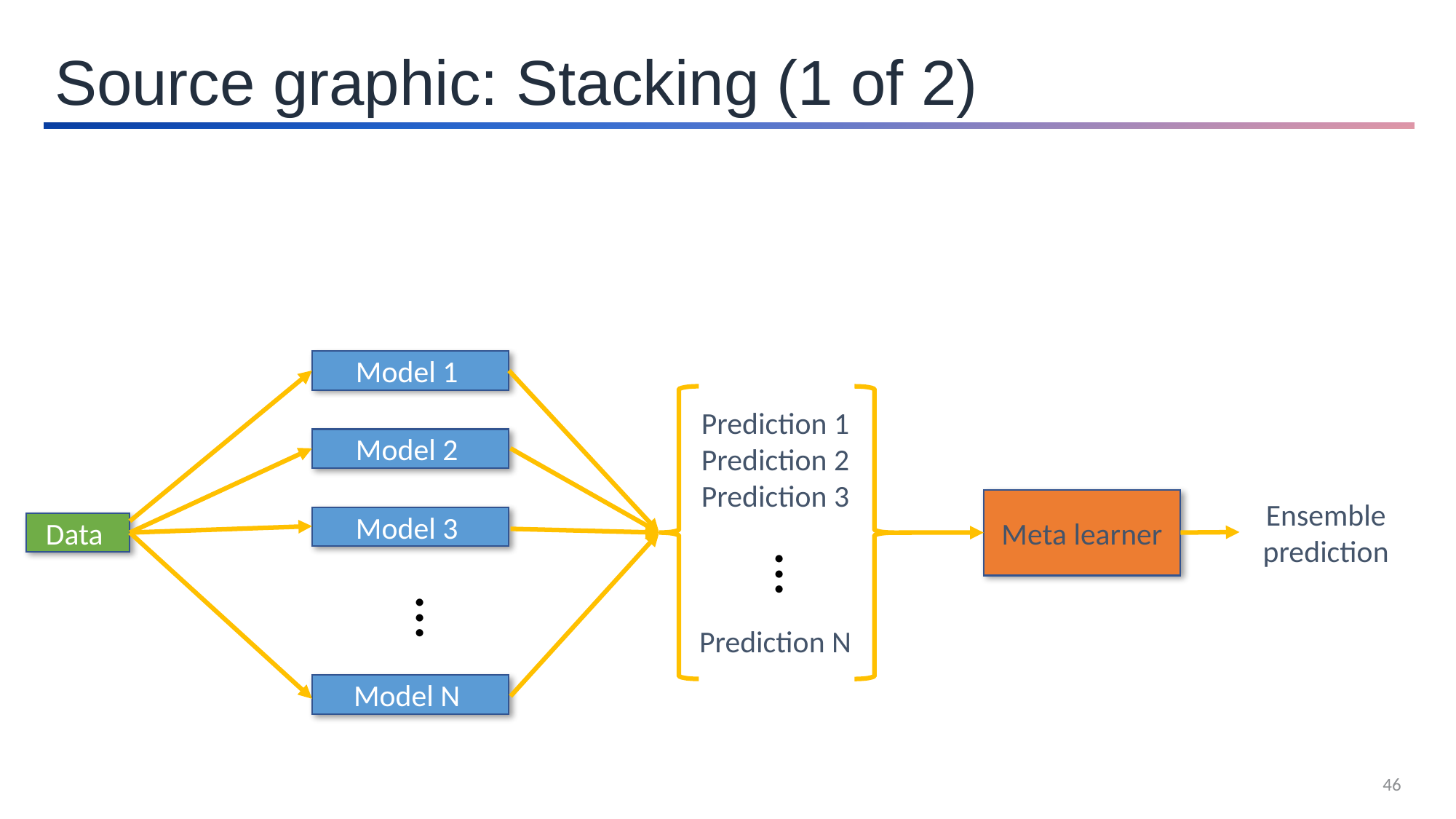

Source graphic: Stacking (1 of 2)

Model 1
Model 2
Model 3
…
Model N

Prediction 1
Prediction 2
Prediction 3

Prediction N
…
Meta learner
Ensemble prediction
Data
46